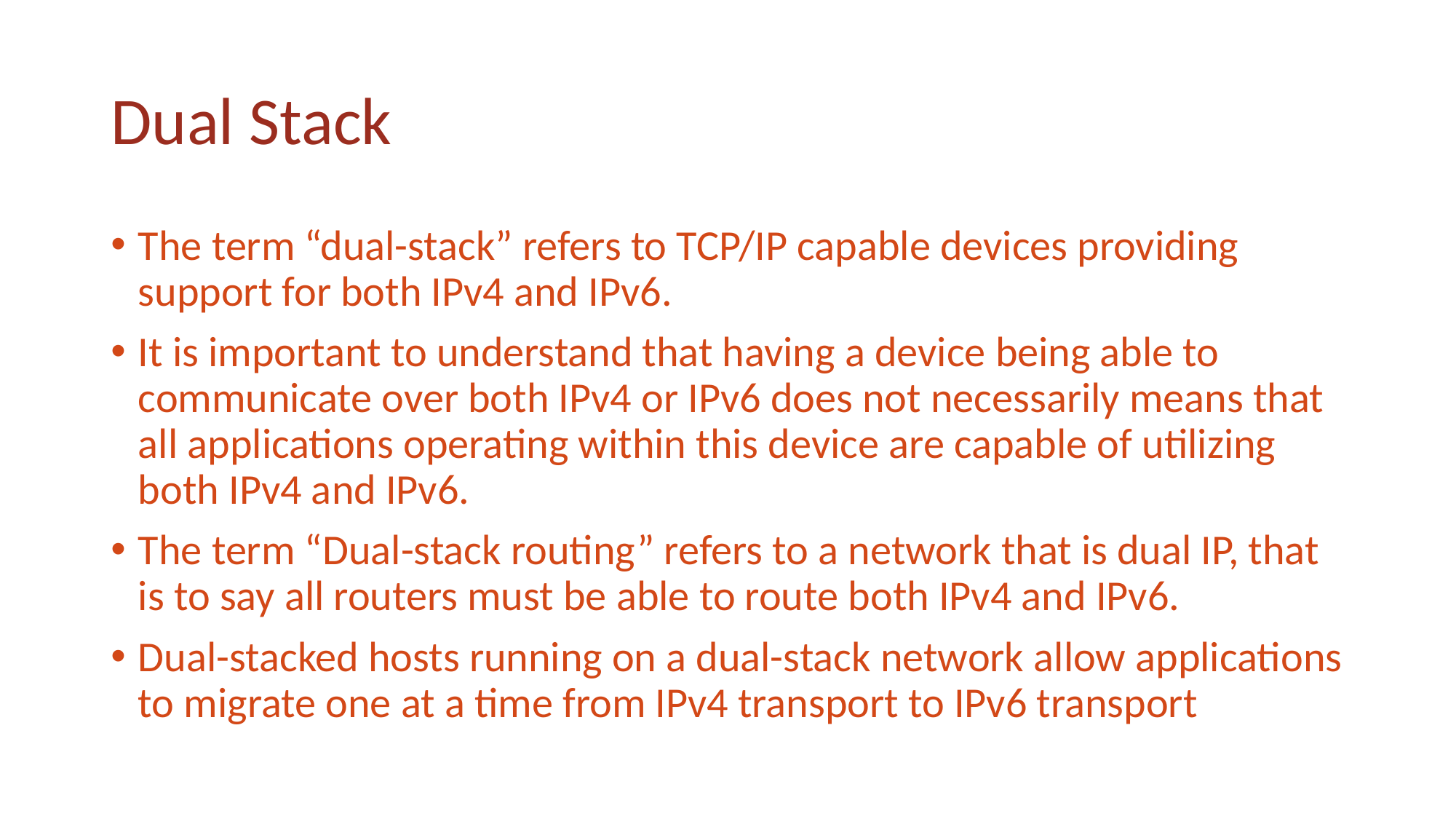

# Dual Stack
The term “dual-stack” refers to TCP/IP capable devices providing support for both IPv4 and IPv6.
It is important to understand that having a device being able to communicate over both IPv4 or IPv6 does not necessarily means that all applications operating within this device are capable of utilizing both IPv4 and IPv6.
The term “Dual-stack routing” refers to a network that is dual IP, that is to say all routers must be able to route both IPv4 and IPv6.
Dual-stacked hosts running on a dual-stack network allow applications to migrate one at a time from IPv4 transport to IPv6 transport